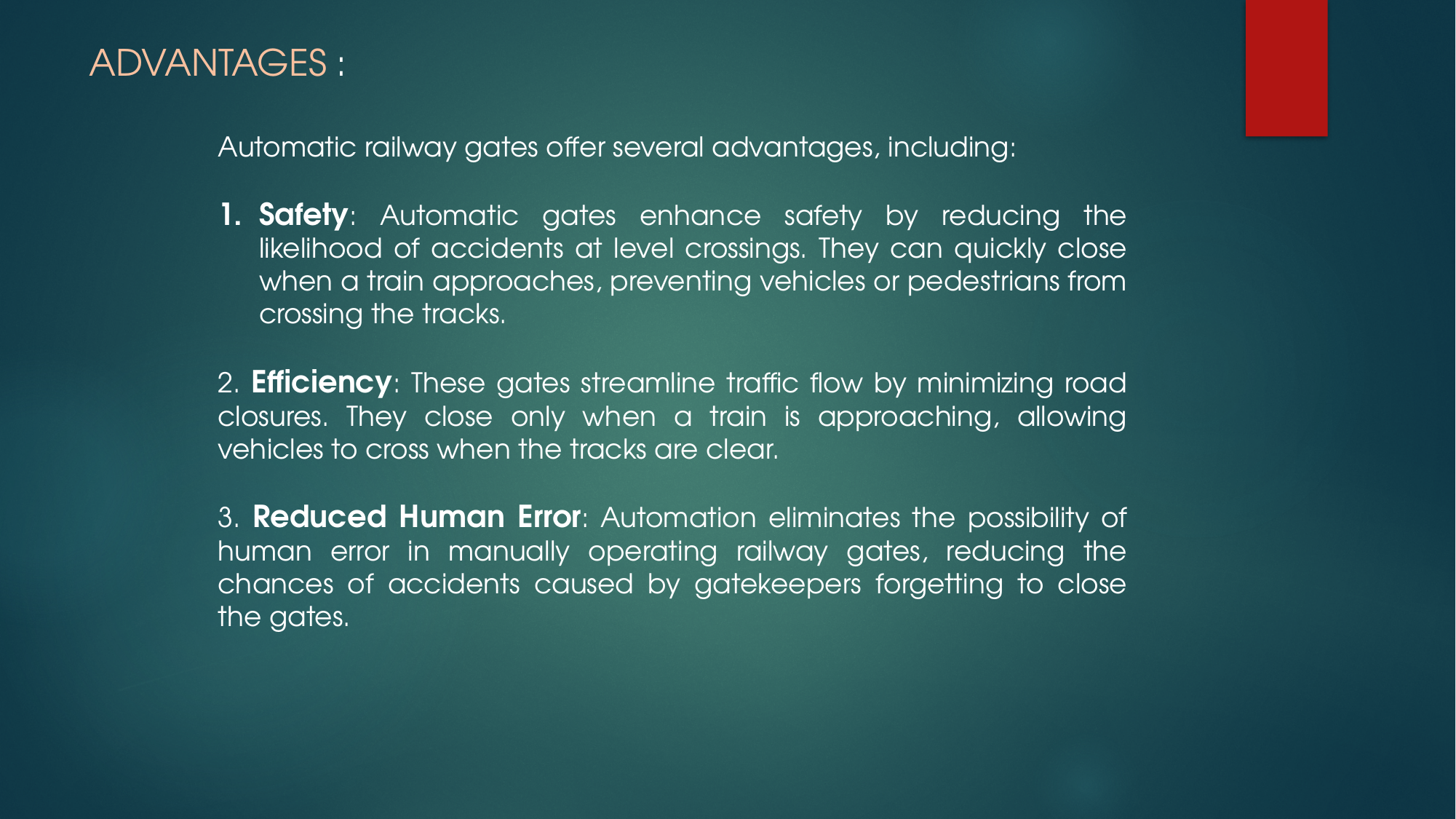

ADVANTAGES :
Automatic railway gates offer several advantages, including:

Safety: Automatic gates enhance safety by reducing the likelihood of accidents at level crossings. They can quickly close when a train approaches, preventing vehicles or pedestrians from crossing the tracks.

2. Efficiency: These gates streamline traffic flow by minimizing road closures. They close only when a train is approaching, allowing vehicles to cross when the tracks are clear.

3. Reduced Human Error: Automation eliminates the possibility of human error in manually operating railway gates, reducing the chances of accidents caused by gatekeepers forgetting to close the gates.